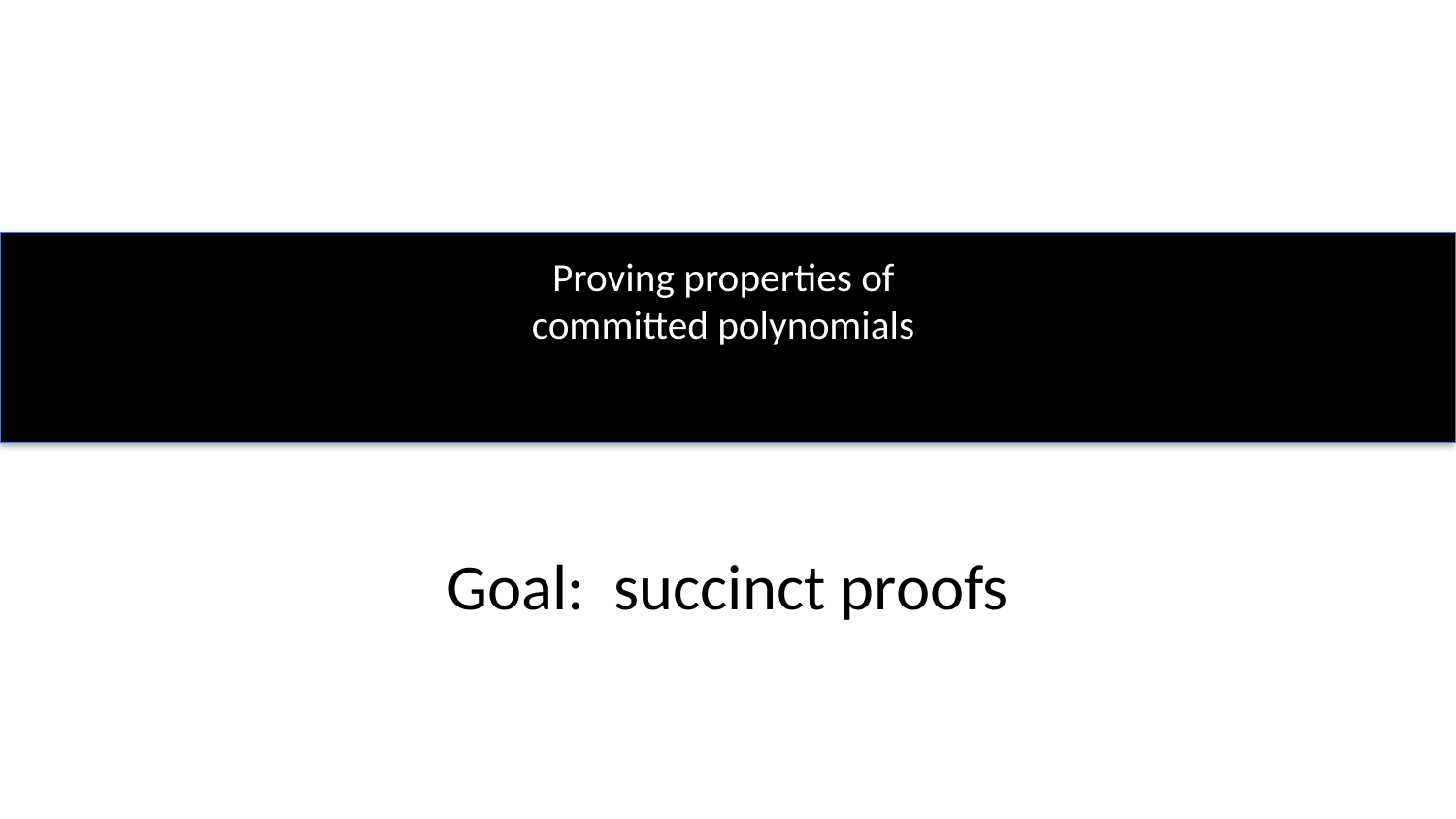

# Proving properties of committed polynomials
Goal:  succinct proofs